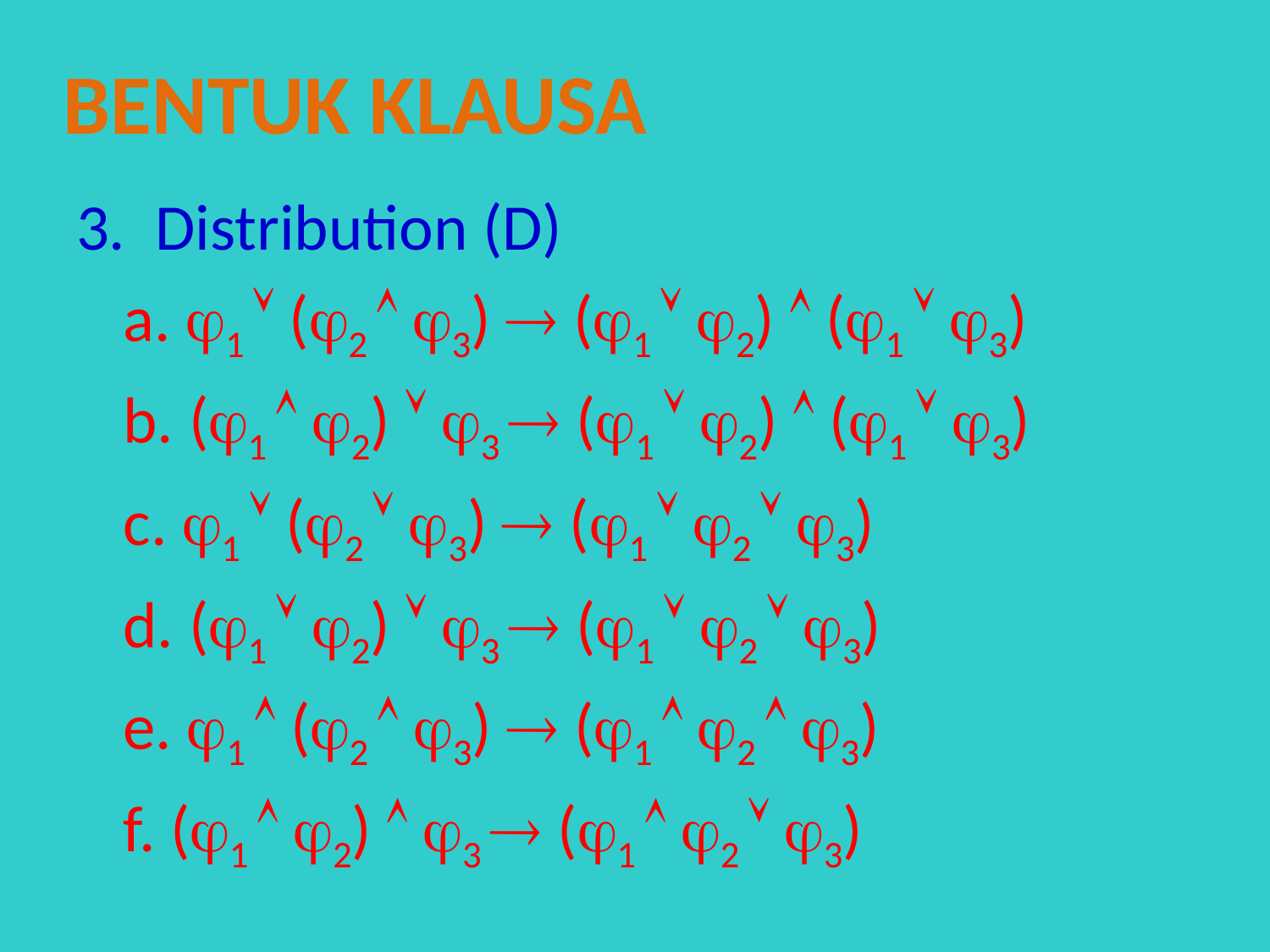

Bentuk klausa
3.  Distribution (D)
	a. ϕ1 ∨ (ϕ2 ∧ ϕ3) → (ϕ1 ∨ ϕ2) ∧ (ϕ1 ∨ ϕ3)
	b. (ϕ1 ∧ ϕ2) ∨ ϕ3 → (ϕ1 ∨ ϕ2) ∧ (ϕ1 ∨ ϕ3)
	c. ϕ1 ∨ (ϕ2 ∨ ϕ3) → (ϕ1 ∨ ϕ2 ∨ ϕ3)
	d. (ϕ1 ∨ ϕ2) ∨ ϕ3 → (ϕ1 ∨ ϕ2 ∨ ϕ3)
	e. ϕ1 ∧ (ϕ2 ∧ ϕ3) → (ϕ1 ∧ ϕ2 ∧ ϕ3)
	f. (ϕ1 ∧ ϕ2) ∧ ϕ3 → (ϕ1 ∧ ϕ2 ∨ ϕ3)